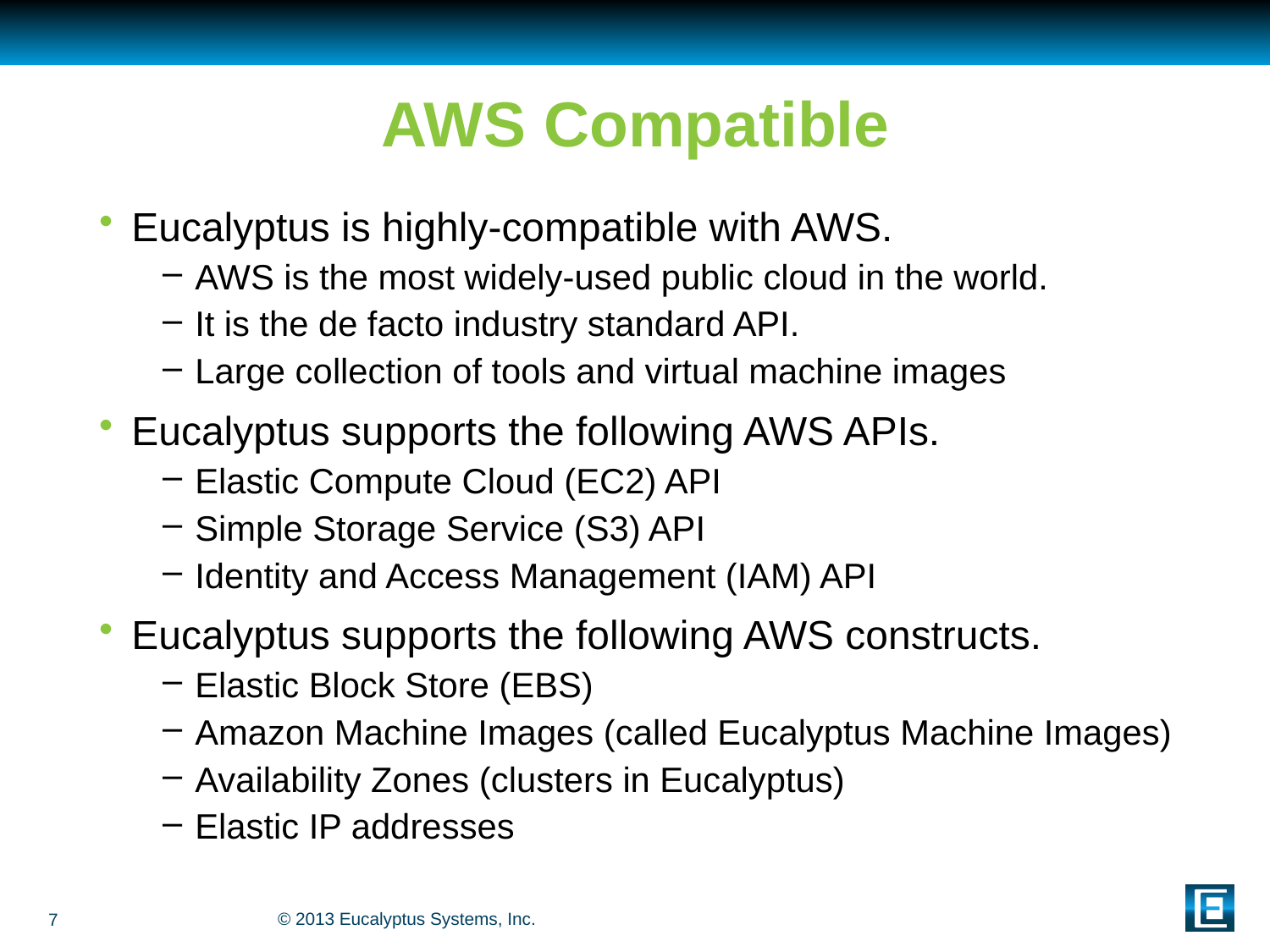

# AWS Compatible
Eucalyptus is highly-compatible with AWS.
AWS is the most widely-used public cloud in the world.
It is the de facto industry standard API.
Large collection of tools and virtual machine images
Eucalyptus supports the following AWS APIs.
Elastic Compute Cloud (EC2) API
Simple Storage Service (S3) API
Identity and Access Management (IAM) API
Eucalyptus supports the following AWS constructs.
Elastic Block Store (EBS)
Amazon Machine Images (called Eucalyptus Machine Images)
Availability Zones (clusters in Eucalyptus)
Elastic IP addresses
7